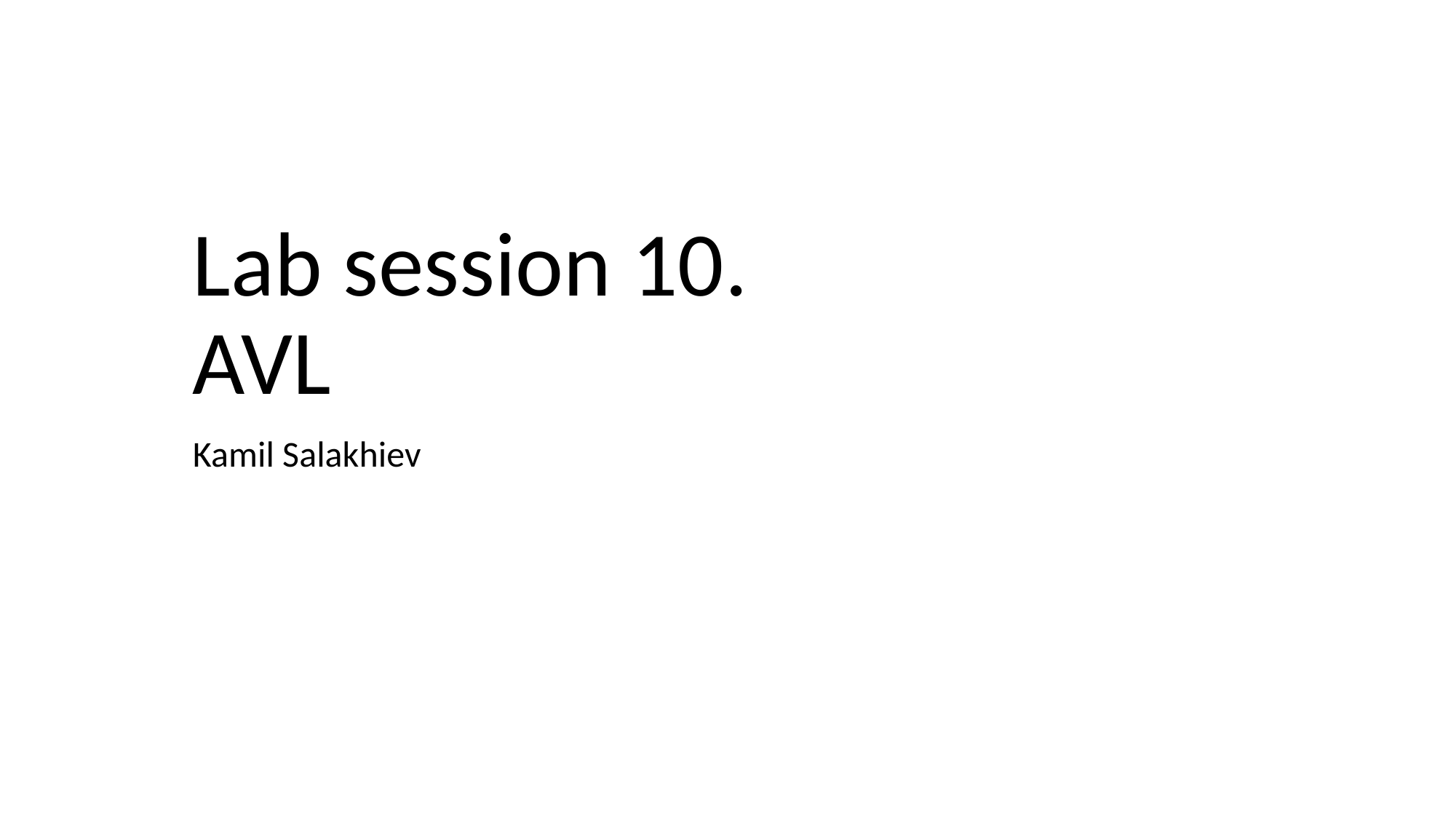

# Lab session 10. AVL
Kamil Salakhiev